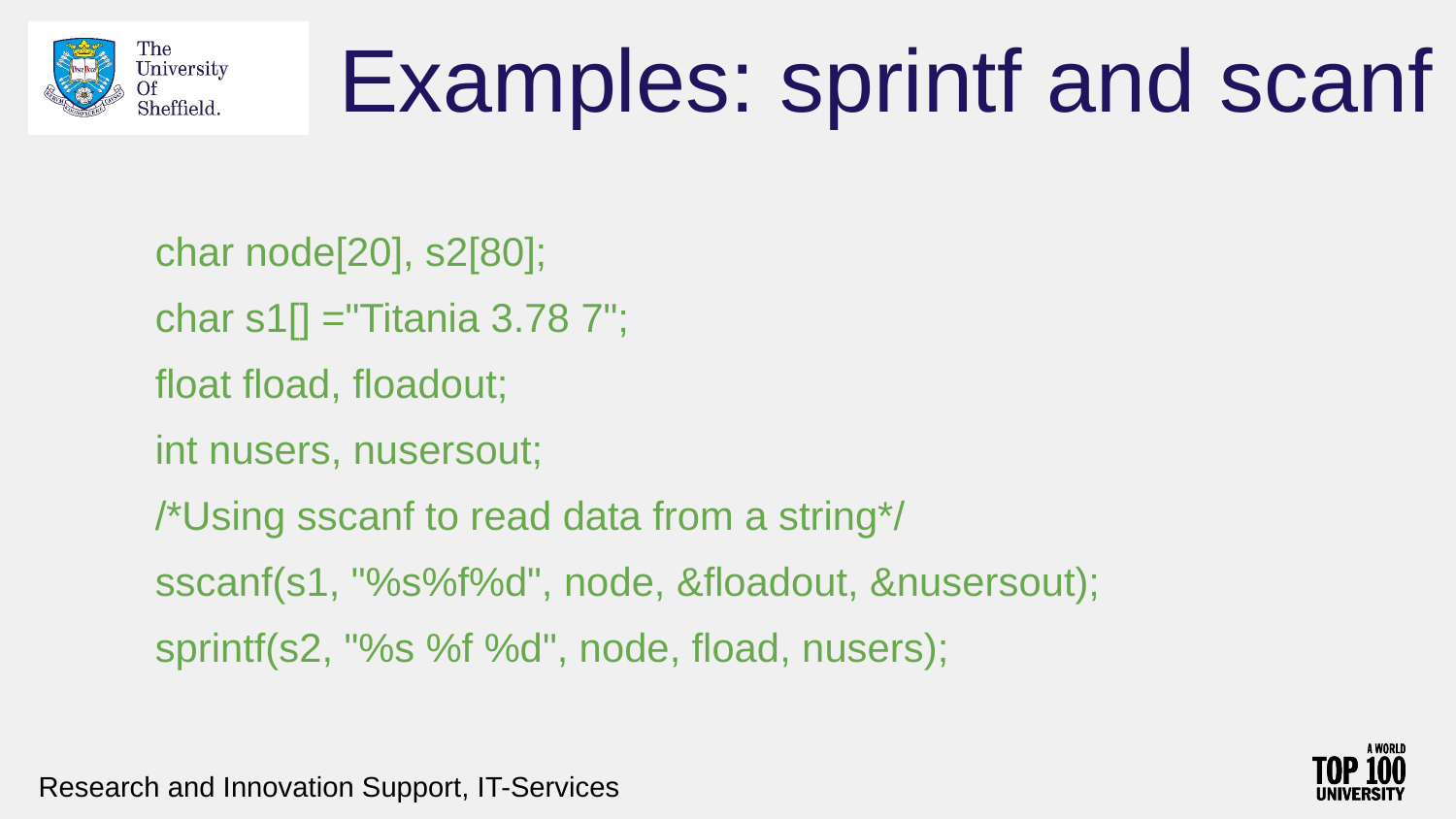

# Examples: sprintf and scanf
char node[20], s2[80];
char s1[] ="Titania 3.78 7";
float fload, floadout;
int nusers, nusersout;
/*Using sscanf to read data from a string*/
sscanf(s1, "%s%f%d", node, &floadout, &nusersout);
sprintf(s2, "%s %f %d", node, fload, nusers);